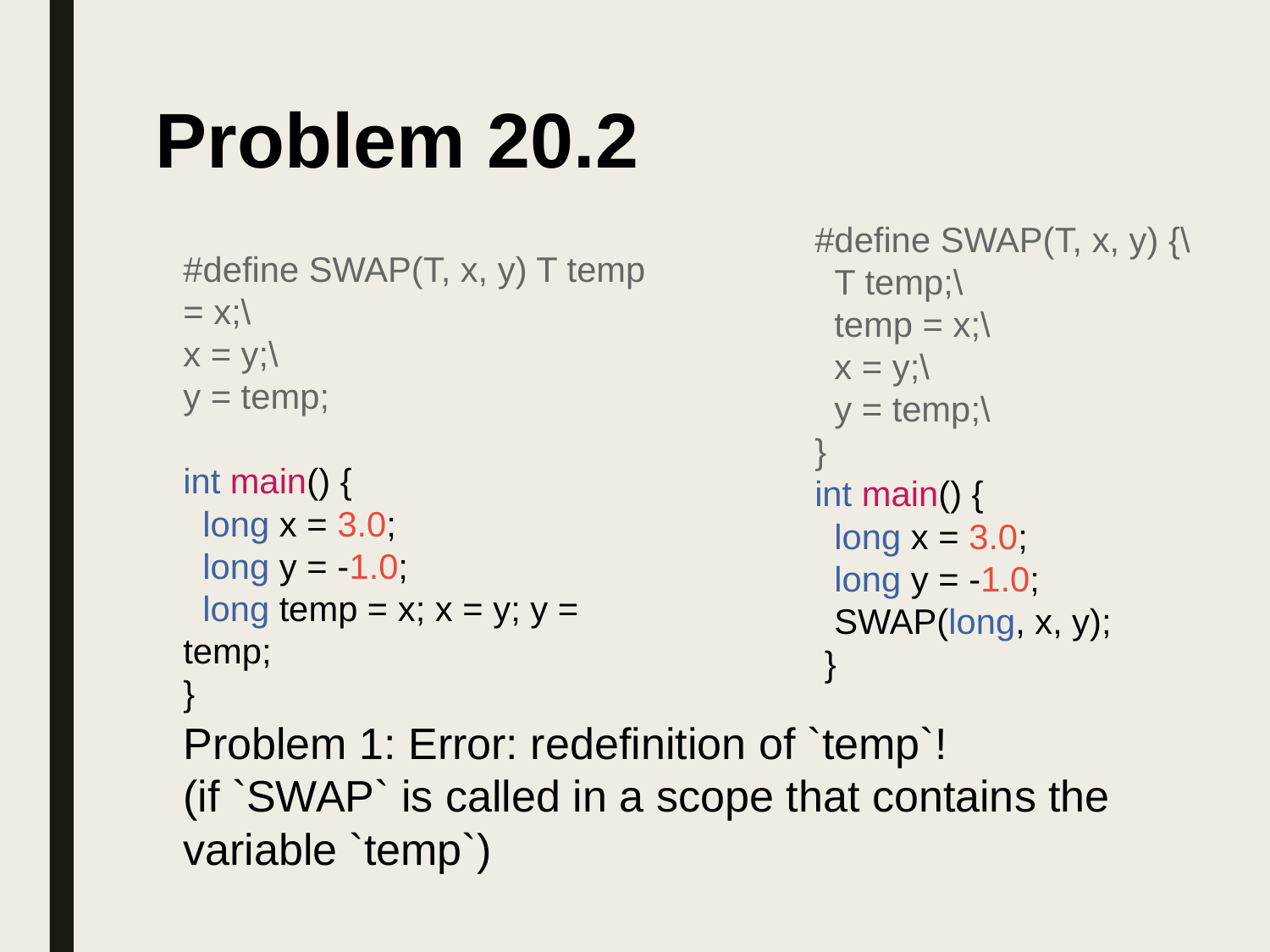

# Problem 20.2
#define SWAP(T, x, y) {\
  T temp;\
  temp = x;\
  x = y;\
  y = temp;\
}
int main() {
  long x = 3.0;
  long y = -1.0;
  SWAP(long, x, y);
 }
#define SWAP(T, x, y) T temp = x;\
x = y;\
y = temp;

int main() {
  long x = 3.0;
  long y = -1.0;
  long temp = x; x = y; y = temp;
}
Problem 1: Error: redefinition of `temp`!
(if `SWAP` is called in a scope that contains the variable `temp`)